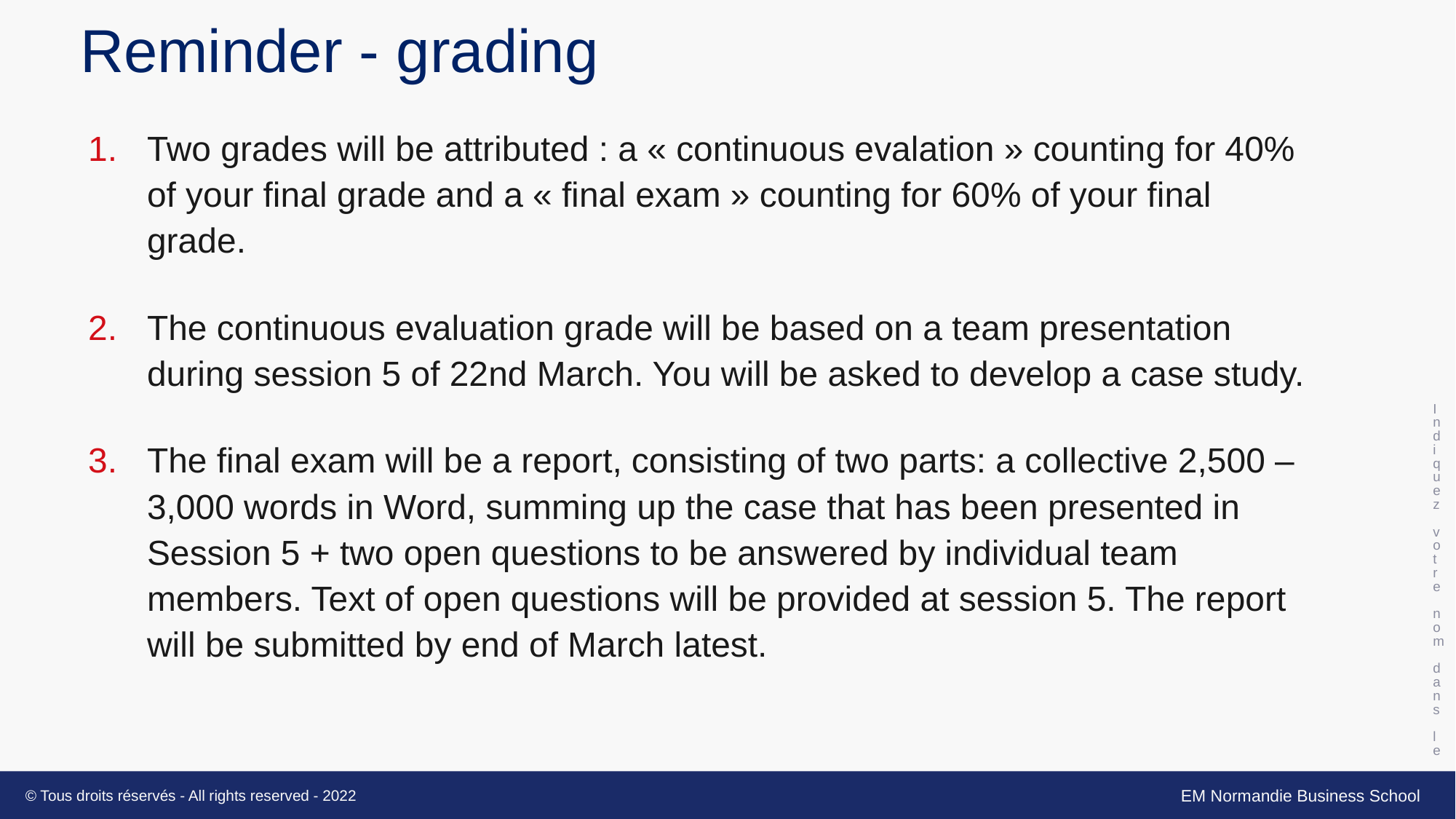

# Reminder - grading
Indiquez votre nom dans le pied de page
Two grades will be attributed : a « continuous evalation » counting for 40% of your final grade and a « final exam » counting for 60% of your final grade.
The continuous evaluation grade will be based on a team presentation during session 5 of 22nd March. You will be asked to develop a case study.
The final exam will be a report, consisting of two parts: a collective 2,500 – 3,000 words in Word, summing up the case that has been presented in Session 5 + two open questions to be answered by individual team members. Text of open questions will be provided at session 5. The report will be submitted by end of March latest.